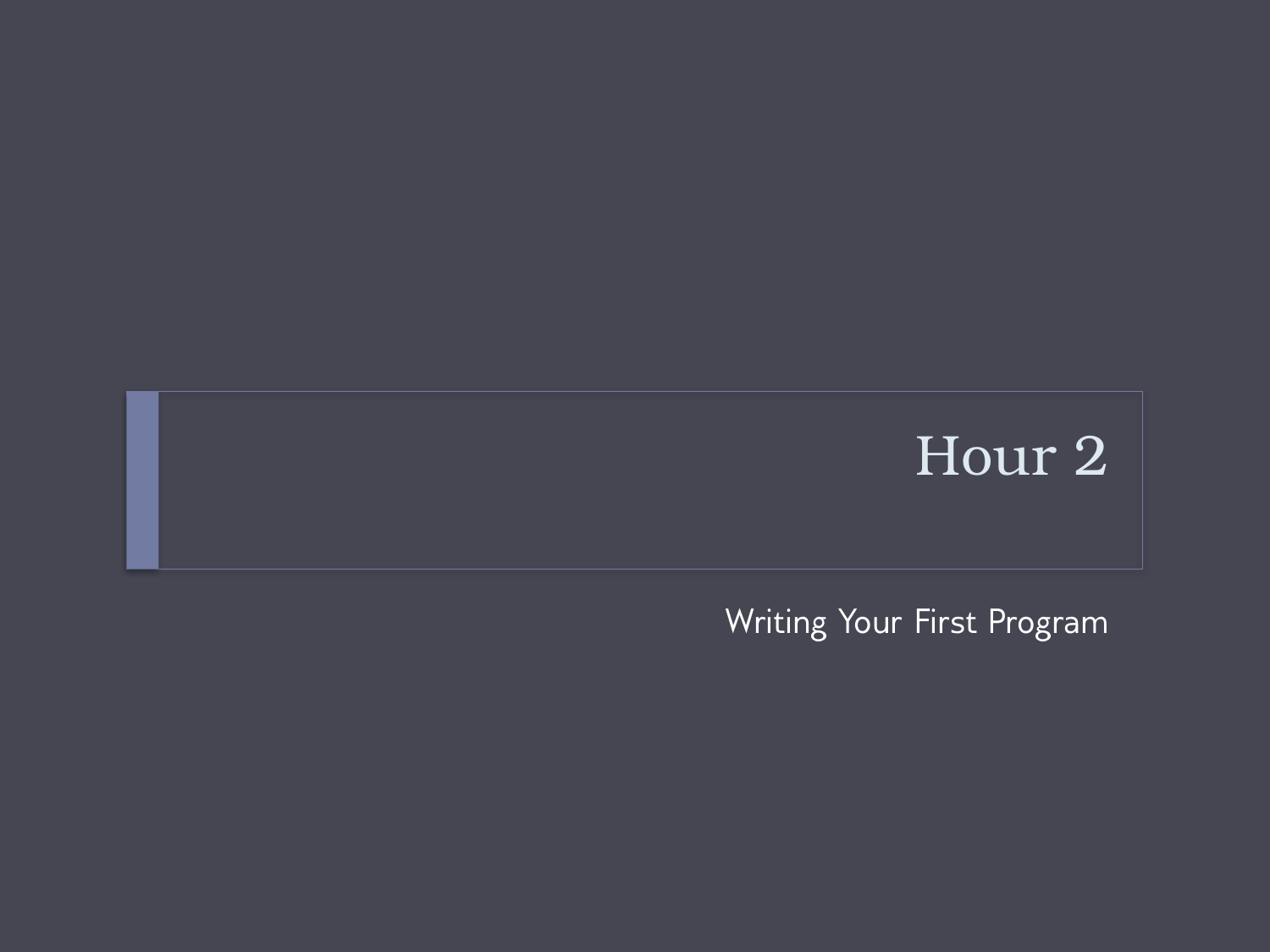

# Hour 2
Writing Your First Program